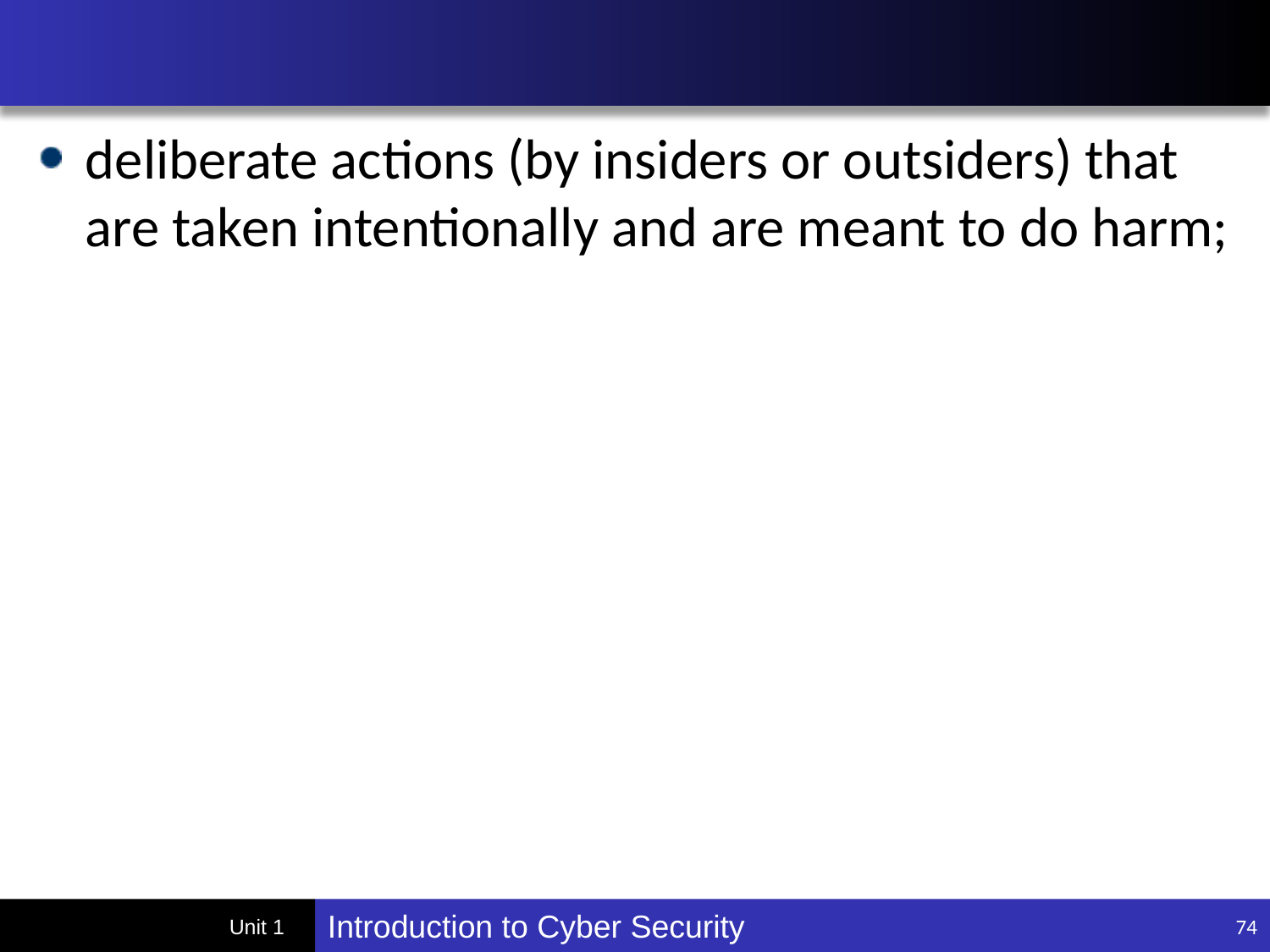

#
deliberate actions (by insiders or outsiders) that are taken intentionally and are meant to do harm;
74